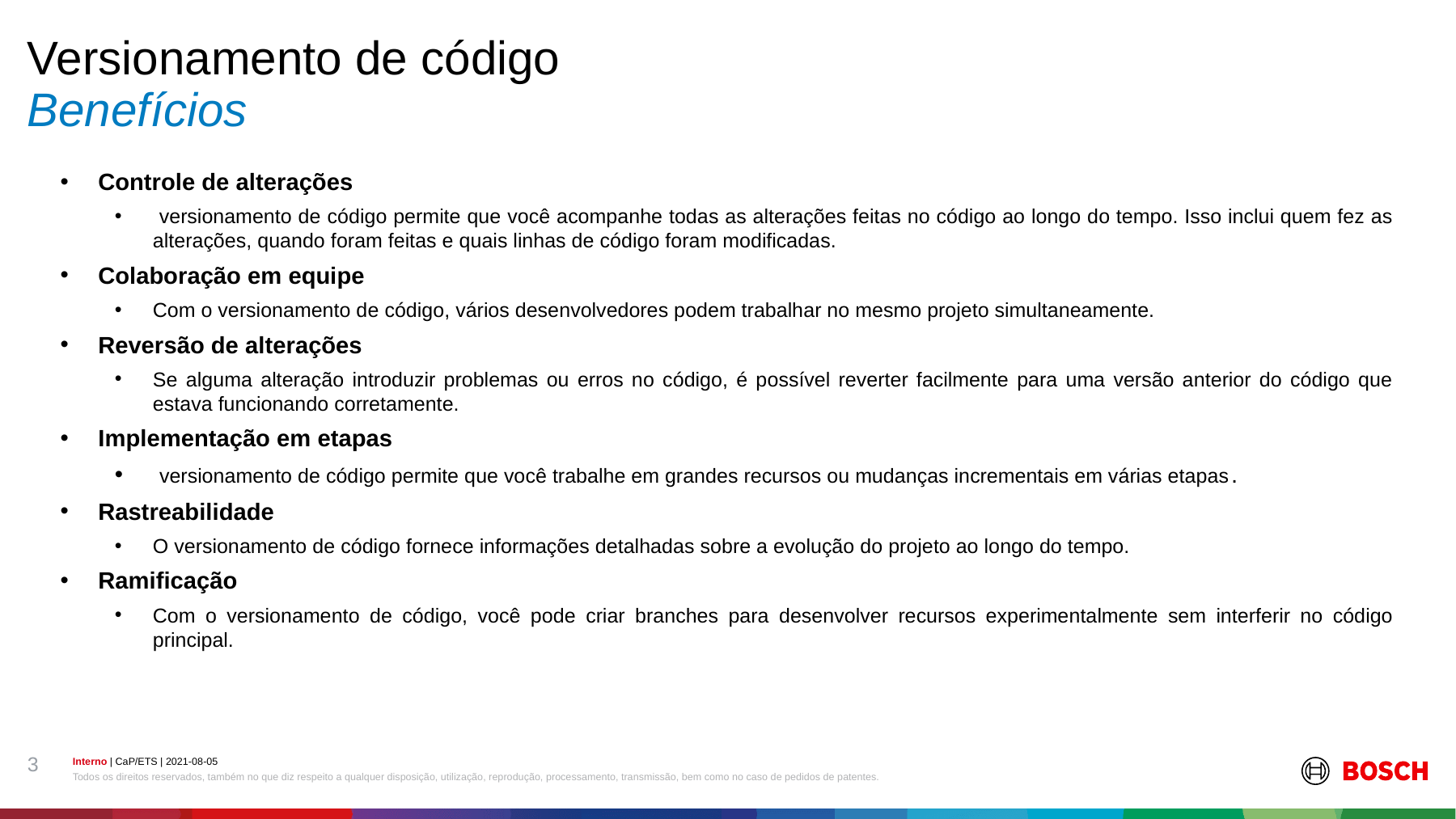

Versionamento de código
# Benefícios
Controle de alterações
 versionamento de código permite que você acompanhe todas as alterações feitas no código ao longo do tempo. Isso inclui quem fez as alterações, quando foram feitas e quais linhas de código foram modificadas.
Colaboração em equipe
Com o versionamento de código, vários desenvolvedores podem trabalhar no mesmo projeto simultaneamente.
Reversão de alterações
Se alguma alteração introduzir problemas ou erros no código, é possível reverter facilmente para uma versão anterior do código que estava funcionando corretamente.
Implementação em etapas
 versionamento de código permite que você trabalhe em grandes recursos ou mudanças incrementais em várias etapas.
Rastreabilidade
O versionamento de código fornece informações detalhadas sobre a evolução do projeto ao longo do tempo.
Ramificação
Com o versionamento de código, você pode criar branches para desenvolver recursos experimentalmente sem interferir no código principal.

3